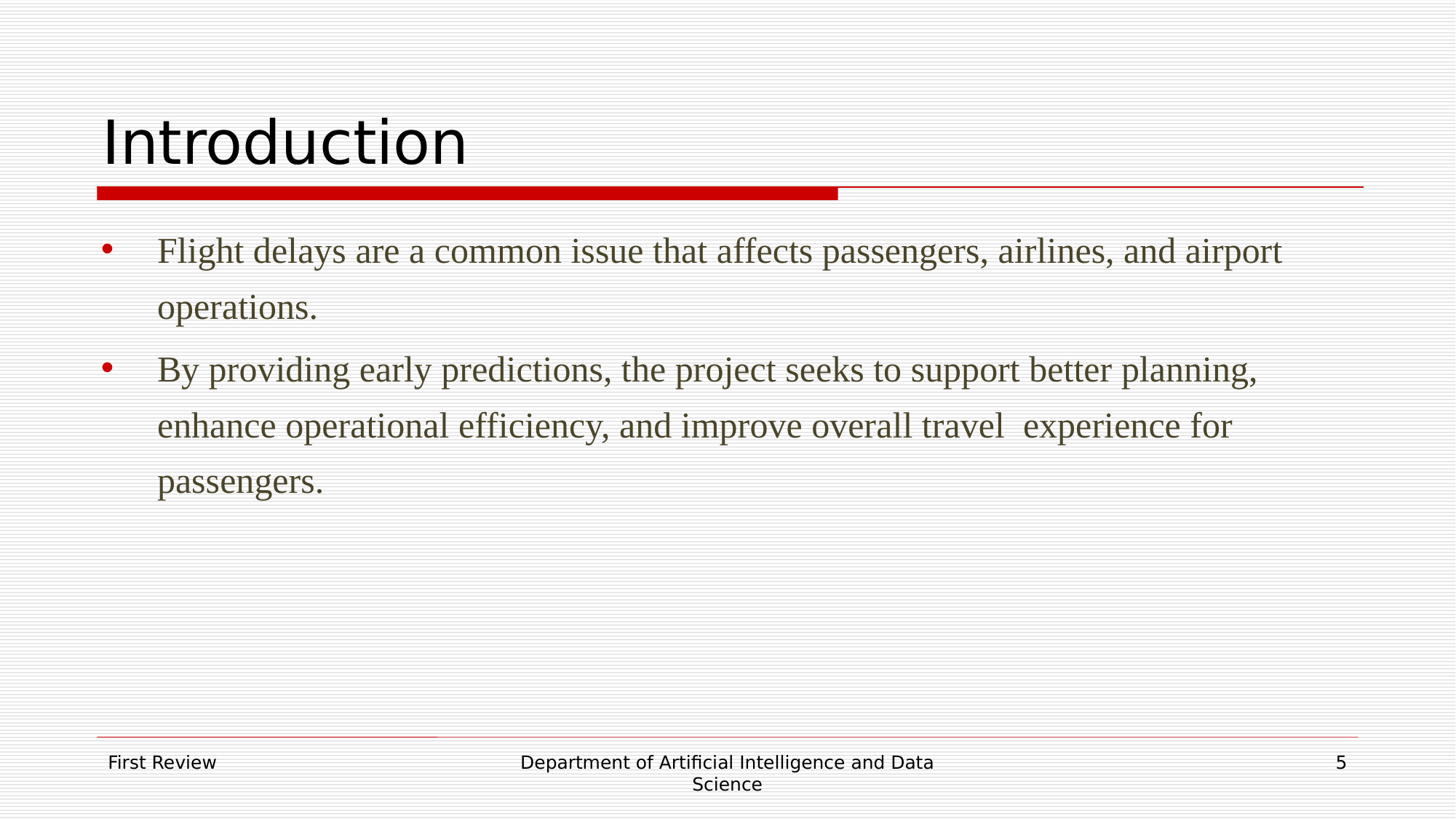

# Introduction
Flight delays are a common issue that affects passengers, airlines, and airport operations. ​
By providing early predictions, the project seeks to support better planning, enhance operational efficiency, and improve overall travel  experience for passengers.

First Review
Department of Artificial Intelligence and Data
Science
5